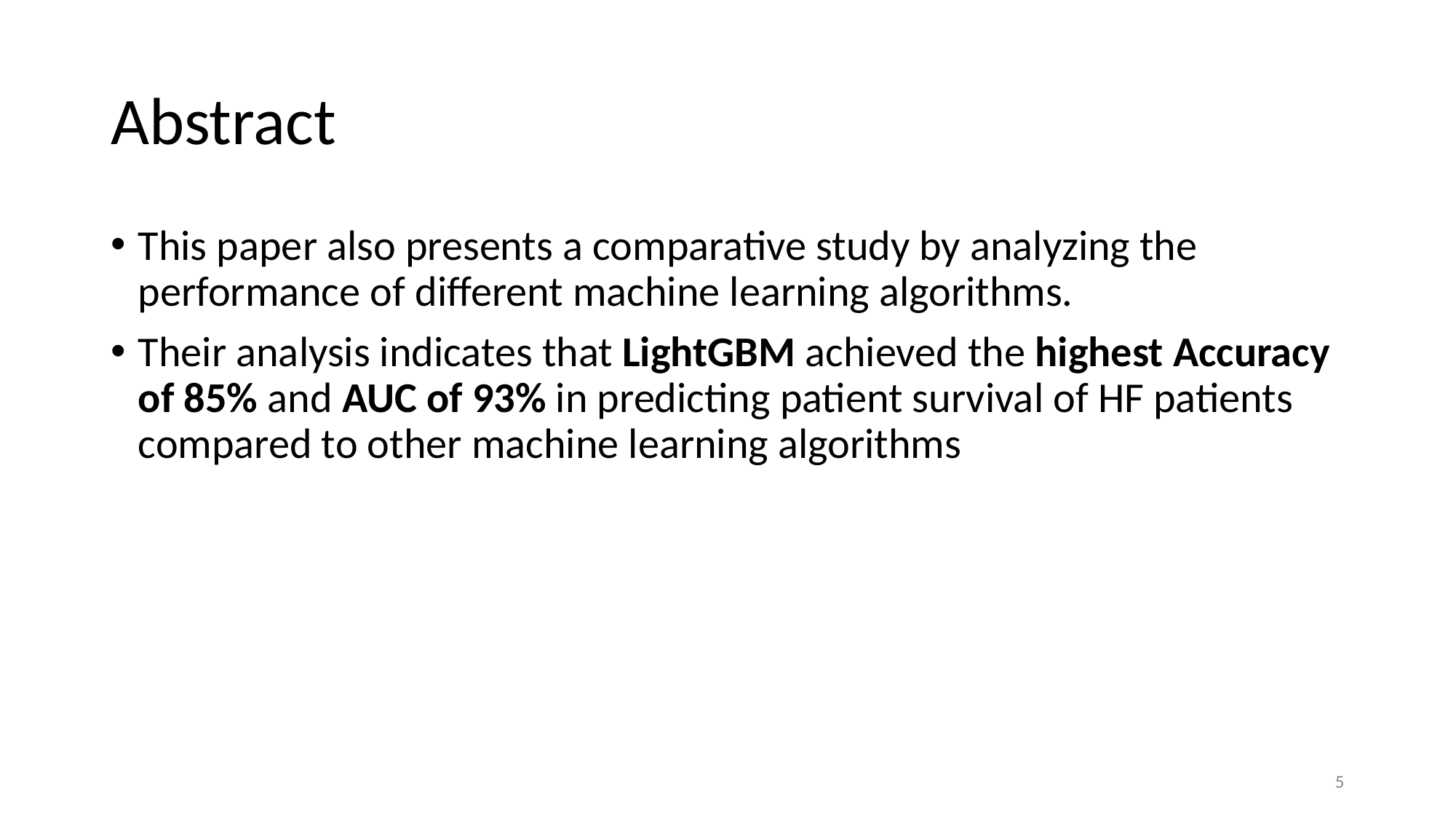

# Abstract
This paper also presents a comparative study by analyzing the performance of different machine learning algorithms.
Their analysis indicates that LightGBM achieved the highest Accuracy of 85% and AUC of 93% in predicting patient survival of HF patients compared to other machine learning algorithms
5